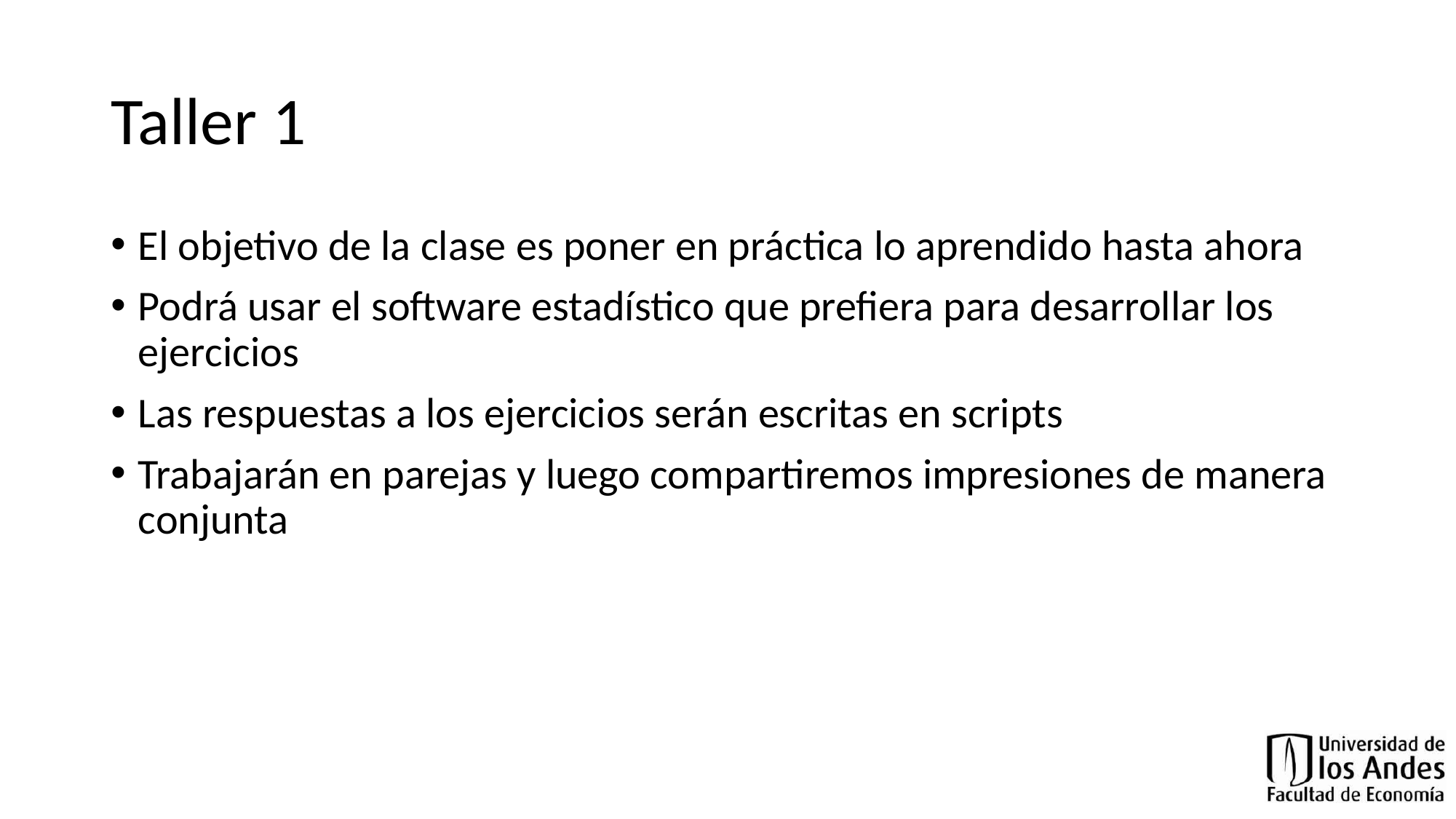

# Taller 1
El objetivo de la clase es poner en práctica lo aprendido hasta ahora
Podrá usar el software estadístico que prefiera para desarrollar los ejercicios
Las respuestas a los ejercicios serán escritas en scripts
Trabajarán en parejas y luego compartiremos impresiones de manera conjunta